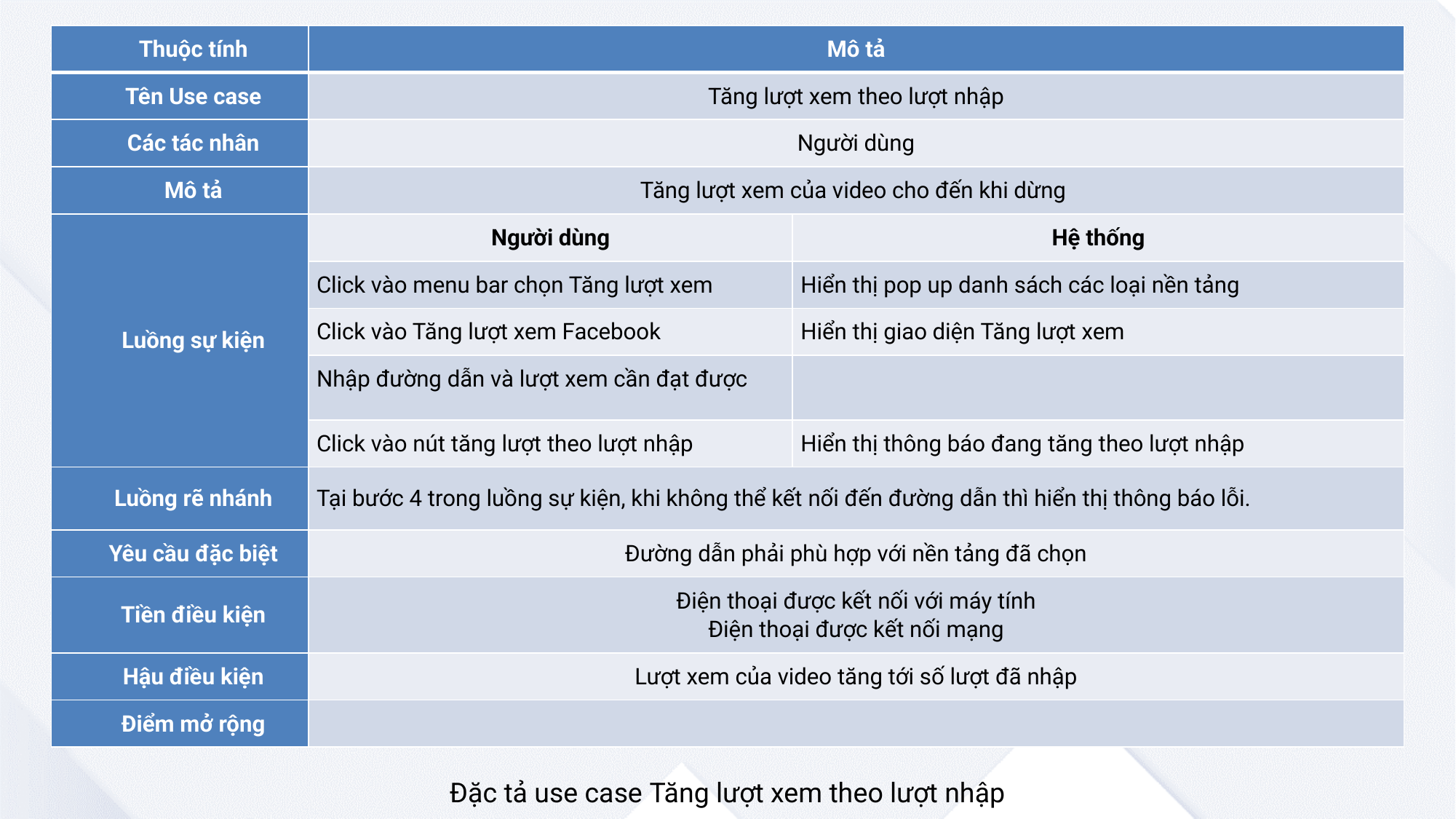

| Thuộc tính | Mô tả |  |
| --- | --- | --- |
| Tên Use case | Tăng lượt xem theo lượt nhập |  |
| Các tác nhân | Người dùng |  |
| Mô tả | Tăng lượt xem của video cho đến khi dừng |  |
| Luồng sự kiện | Người dùng | Hệ thống |
|  | Click vào menu bar chọn Tăng lượt xem | Hiển thị pop up danh sách các loại nền tảng |
|  | Click vào Tăng lượt xem Facebook | Hiển thị giao diện Tăng lượt xem |
|  | Nhập đường dẫn và lượt xem cần đạt được |  |
|  | Click vào nút tăng lượt theo lượt nhập | Hiển thị thông báo đang tăng theo lượt nhập |
| Luồng rẽ nhánh | Tại bước 4 trong luồng sự kiện, khi không thể kết nối đến đường dẫn thì hiển thị thông báo lỗi. |  |
| Yêu cầu đặc biệt | Đường dẫn phải phù hợp với nền tảng đã chọn |  |
| Tiền điều kiện | Điện thoại được kết nối với máy tính Điện thoại được kết nối mạng |  |
| Hậu điều kiện | Lượt xem của video tăng tới số lượt đã nhập |  |
| Điểm mở rộng |  |  |
Đặc tả use case Tăng lượt xem theo lượt nhập